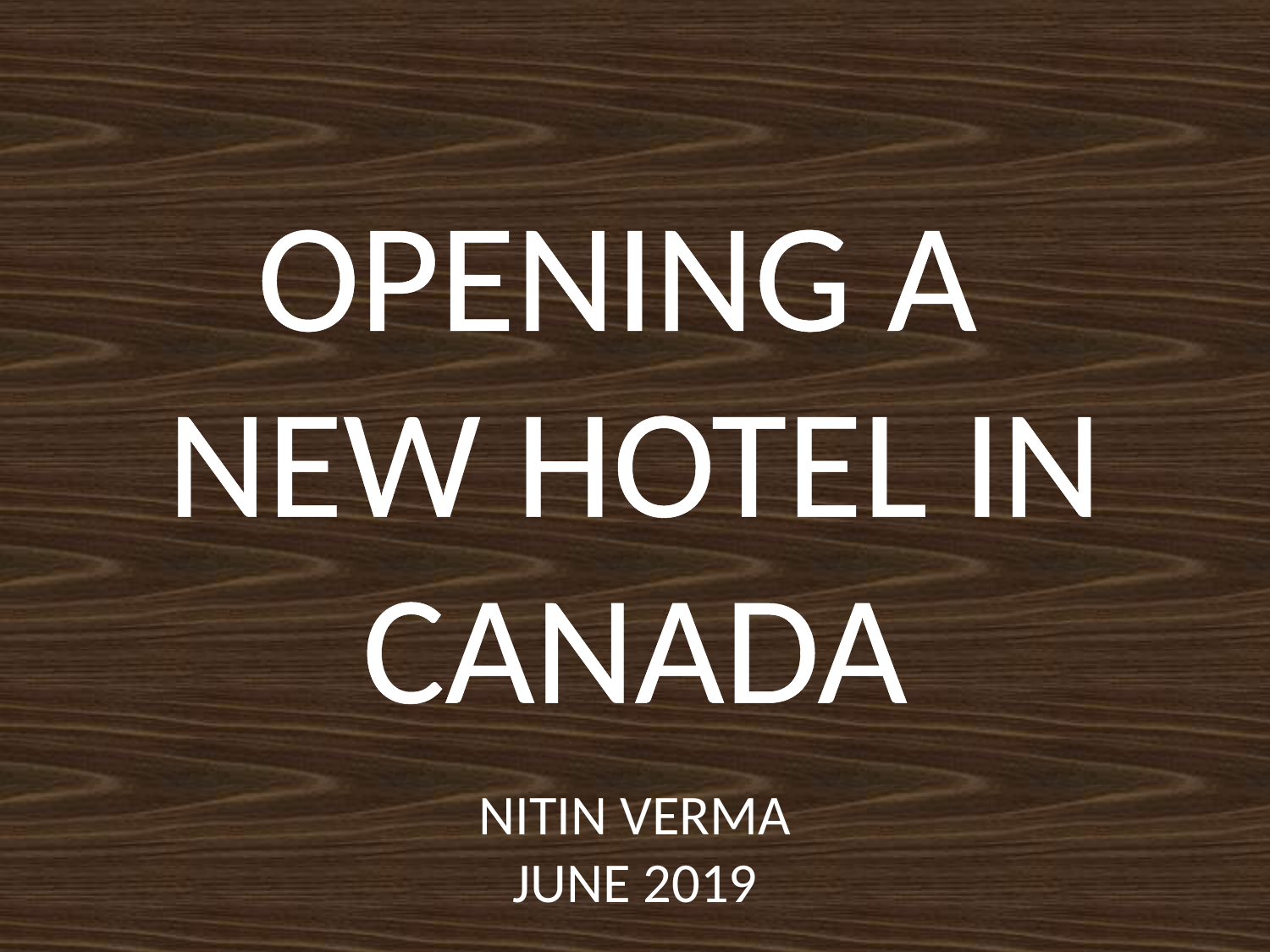

OPENING A
NEW HOTEL IN CANADA
NITIN VERMA
JUNE 2019